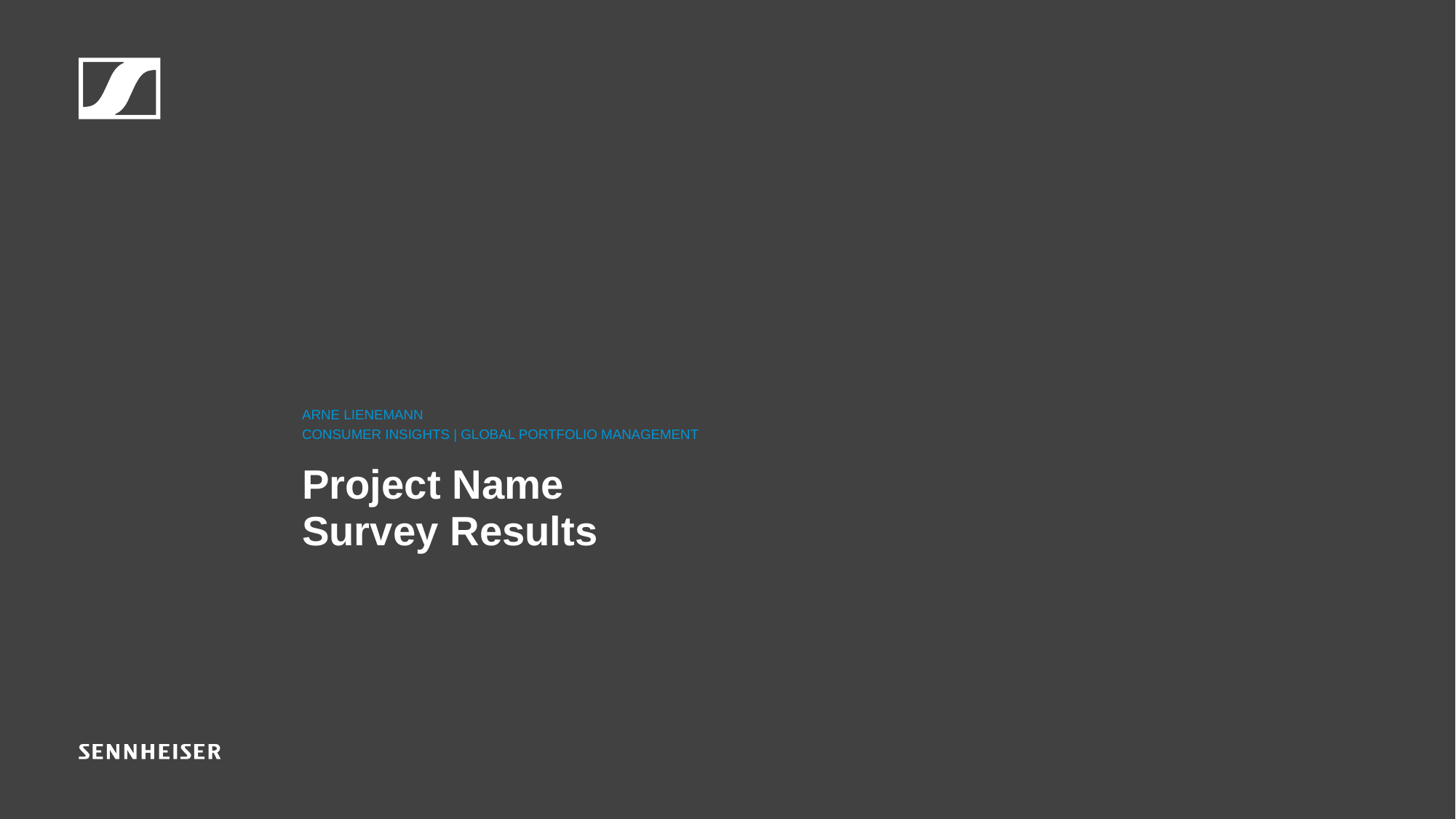

Arne Lienemann
Consumer Insights | Global Portfolio Management
# Project Name
Survey Results